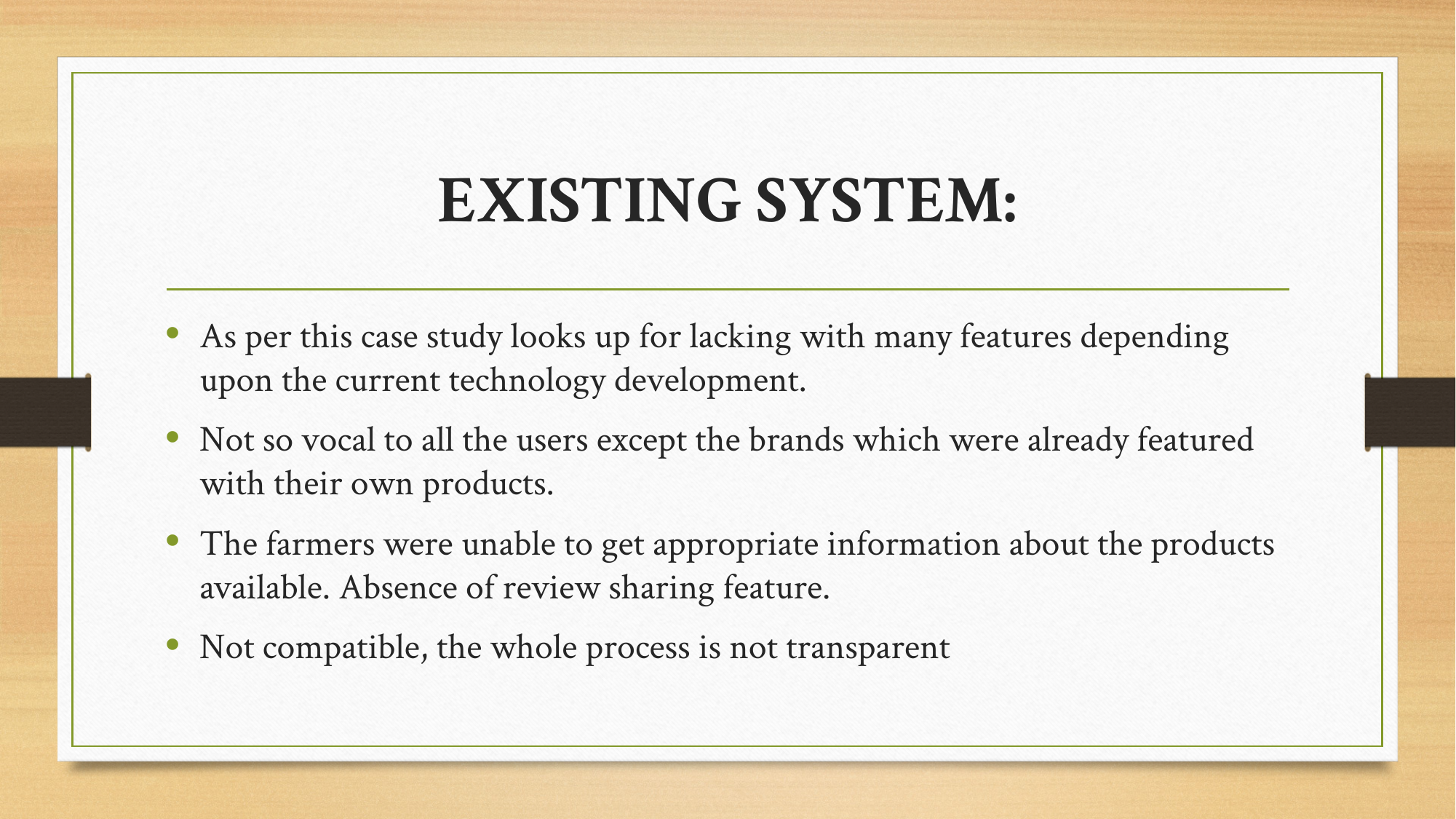

# EXISTING SYSTEM:
As per this case study looks up for lacking with many features depending upon the current technology development.
Not so vocal to all the users except the brands which were already featured with their own products.
The farmers were unable to get appropriate information about the products available. Absence of review sharing feature.
Not compatible, the whole process is not transparent